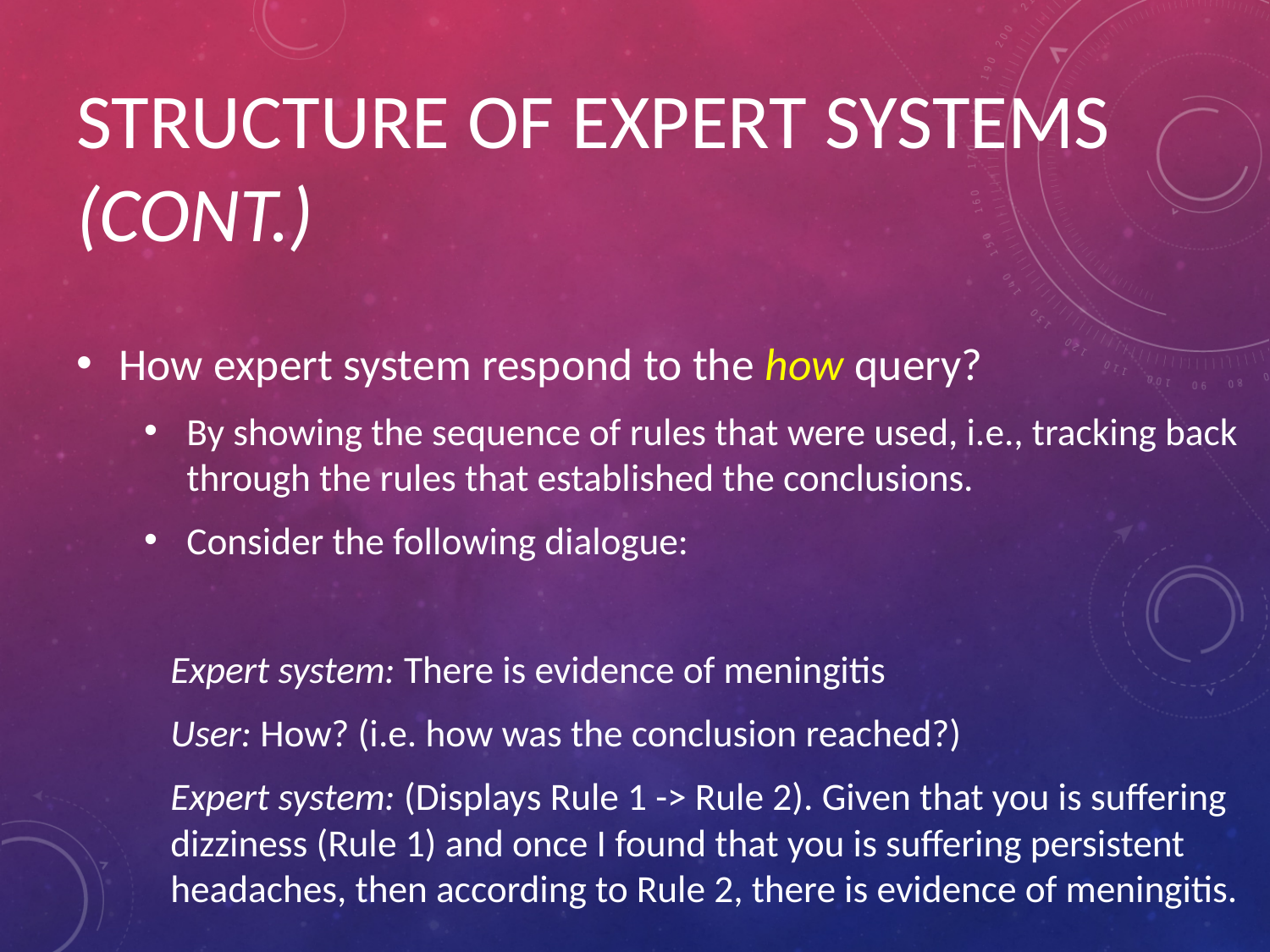

Structure of expert systems (cont.)

How expert system respond to the how query?
By showing the sequence of rules that were used, i.e., tracking back through the rules that established the conclusions.
Consider the following dialogue:

Expert system: There is evidence of meningitis
User: How? (i.e. how was the conclusion reached?)
Expert system: (Displays Rule 1 -> Rule 2). Given that you is suffering dizziness (Rule 1) and once I found that you is suffering persistent headaches, then according to Rule 2, there is evidence of meningitis.